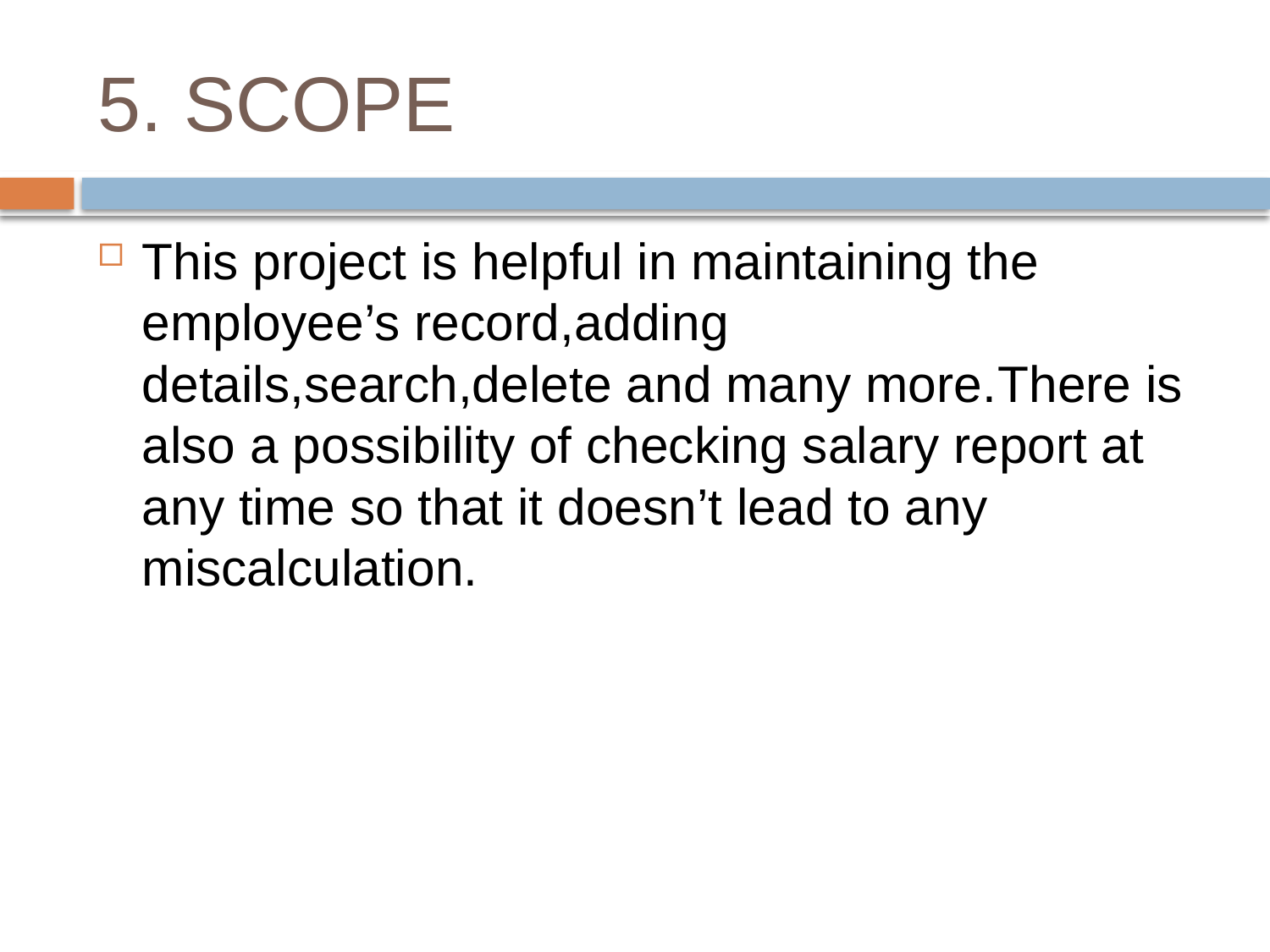

# 5. SCOPE
This project is helpful in maintaining the employee’s record,adding details,search,delete and many more.There is also a possibility of checking salary report at any time so that it doesn’t lead to any miscalculation.